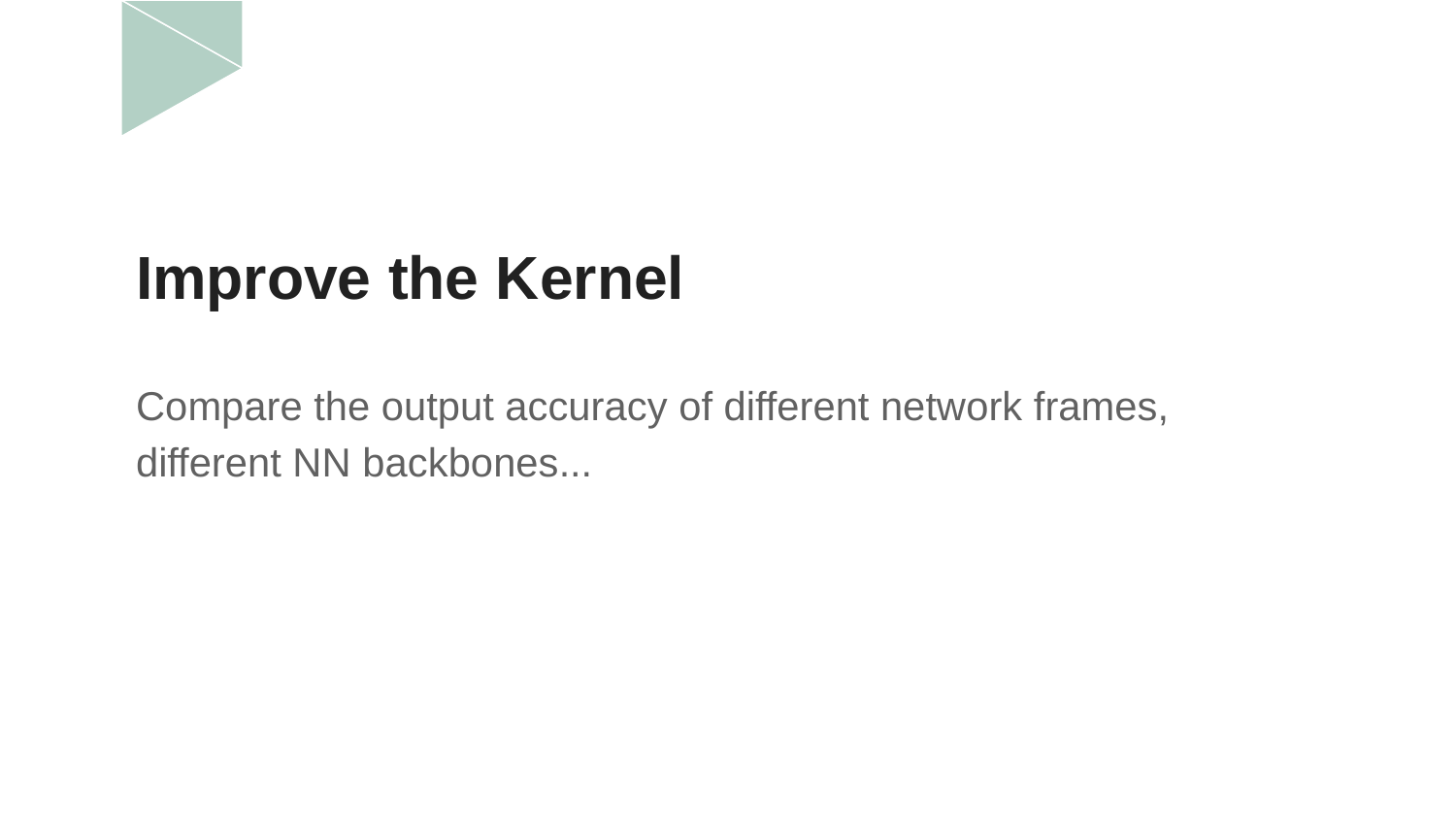

# Improve the Kernel
Compare the output accuracy of different network frames, different NN backbones...